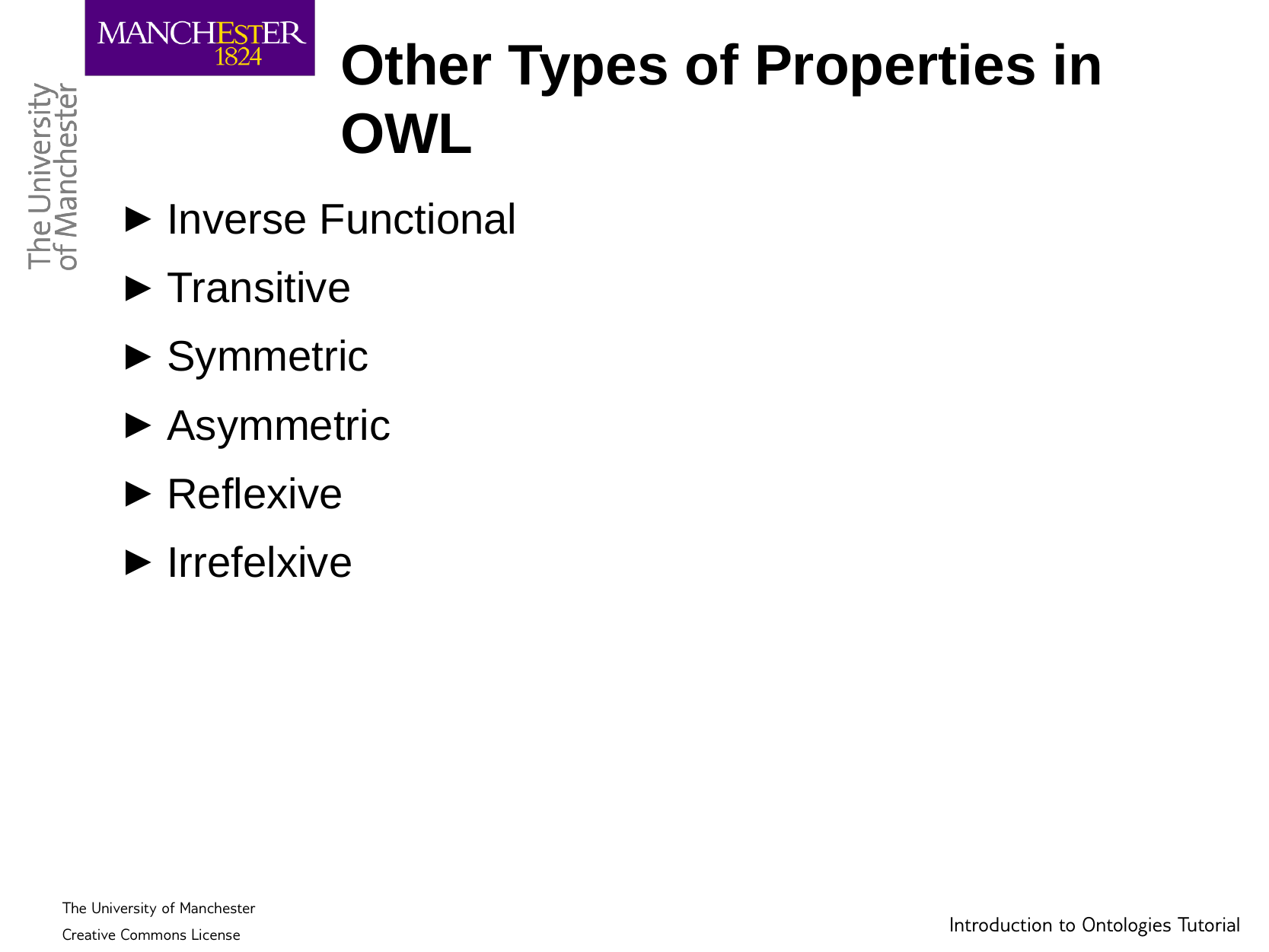

# Other Types of Properties in OWL
Inverse Functional
Transitive
Symmetric
Asymmetric
Reflexive
Irrefelxive